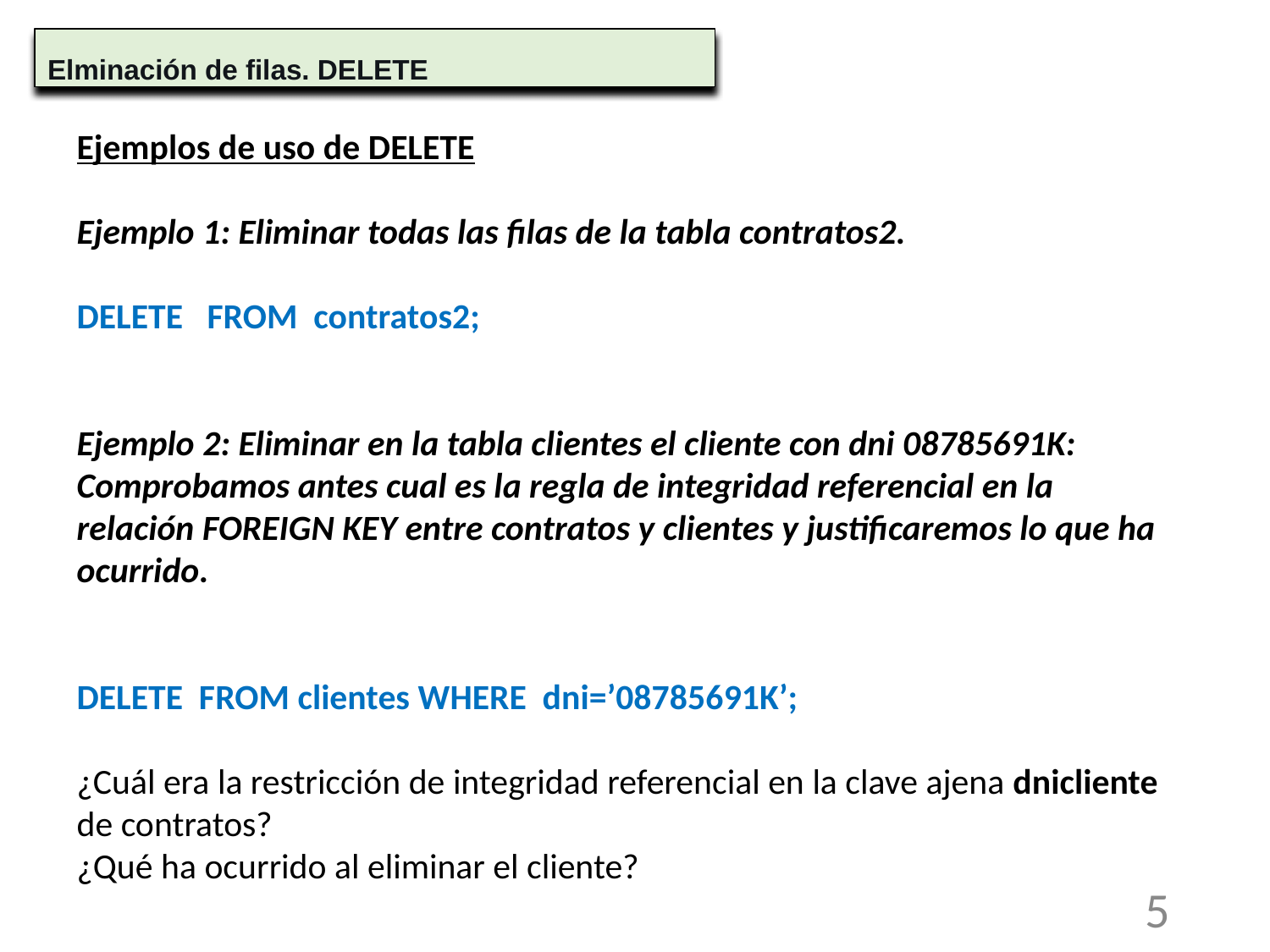

Elminación de filas. DELETE
Ejemplos de uso de DELETE

Ejemplo 1: Eliminar todas las filas de la tabla contratos2.

DELETE   FROM  contratos2;

Ejemplo 2: Eliminar en la tabla clientes el cliente con dni 08785691K:
Comprobamos antes cual es la regla de integridad referencial en la relación FOREIGN KEY entre contratos y clientes y justificaremos lo que ha ocurrido.

DELETE  FROM clientes WHERE  dni=’08785691K’;

¿Cuál era la restricción de integridad referencial en la clave ajena dnicliente de contratos?
¿Qué ha ocurrido al eliminar el cliente?

5